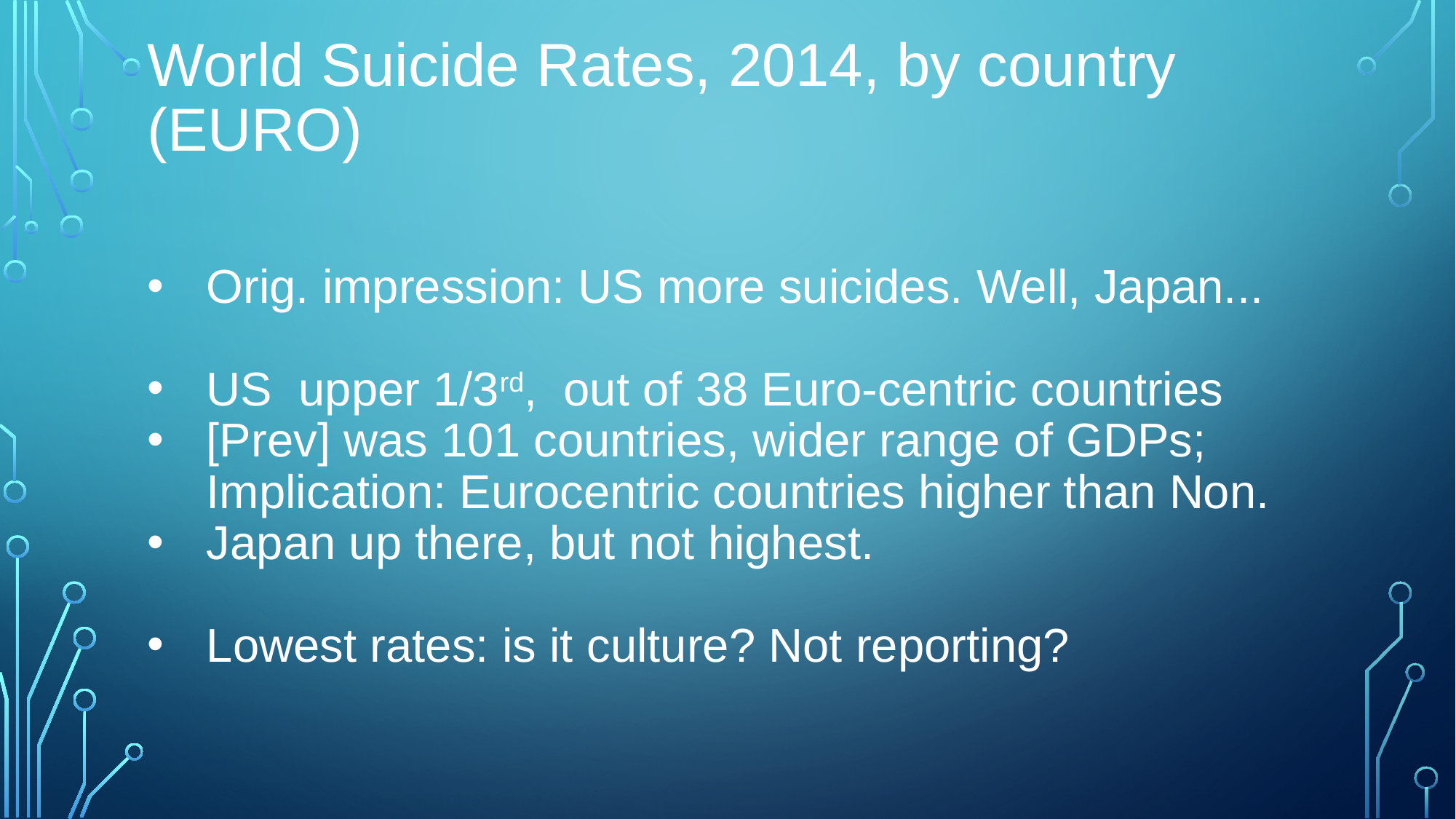

# World Suicide Rates, 2014, by country (EURO)
Orig. impression: US more suicides. Well, Japan...

US  upper 1/3rd,  out of 38 Euro-centric countries
[Prev] was 101 countries, wider range of GDPs;    Implication: Eurocentric countries higher than Non.
Japan up there, but not highest.

Lowest rates: is it culture? Not reporting?